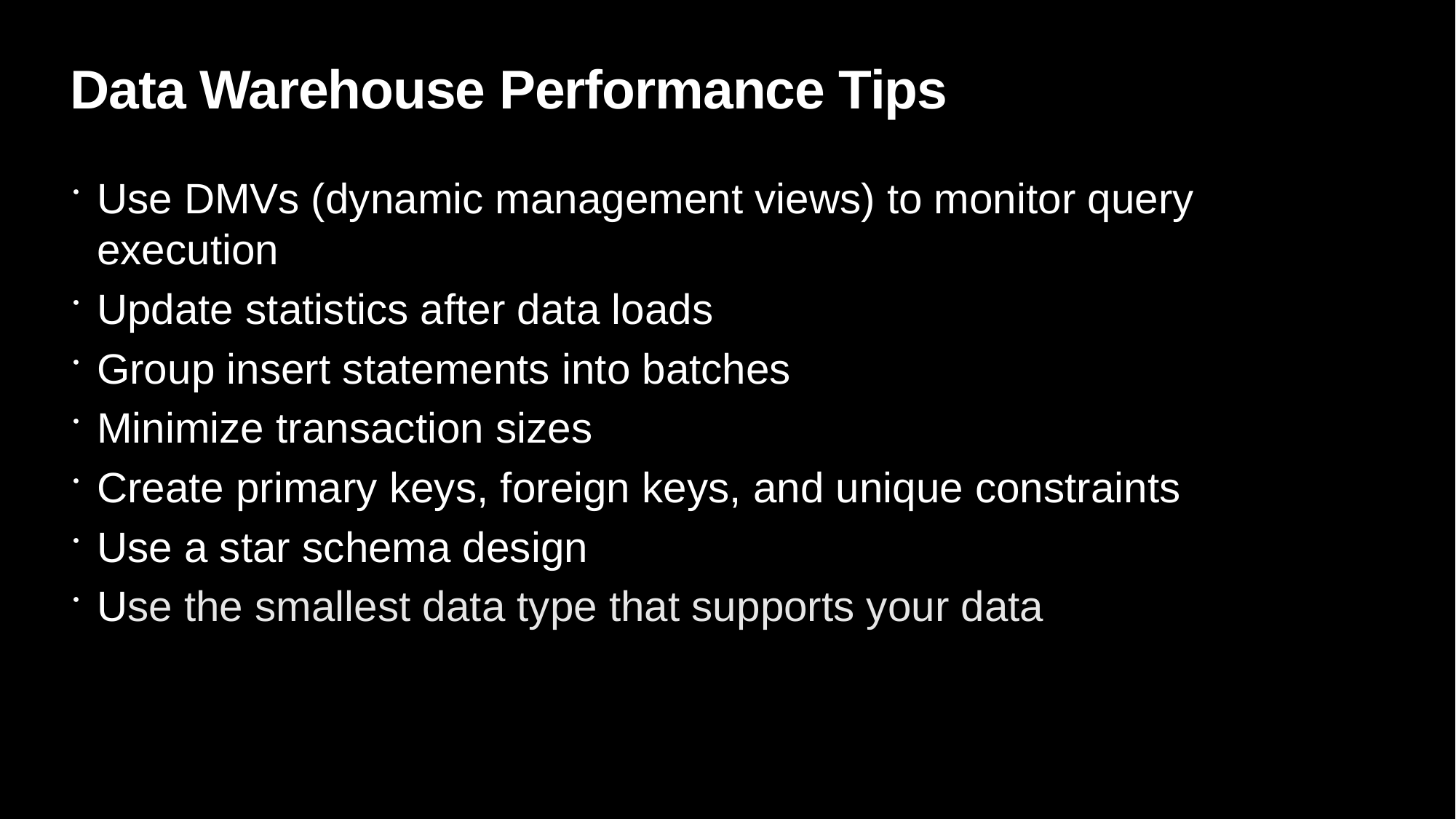

# Data Warehouse Performance Tips
Use DMVs (dynamic management views) to monitor query execution
Update statistics after data loads
Group insert statements into batches
Minimize transaction sizes
Create primary keys, foreign keys, and unique constraints
Use a star schema design
Use the smallest data type that supports your data